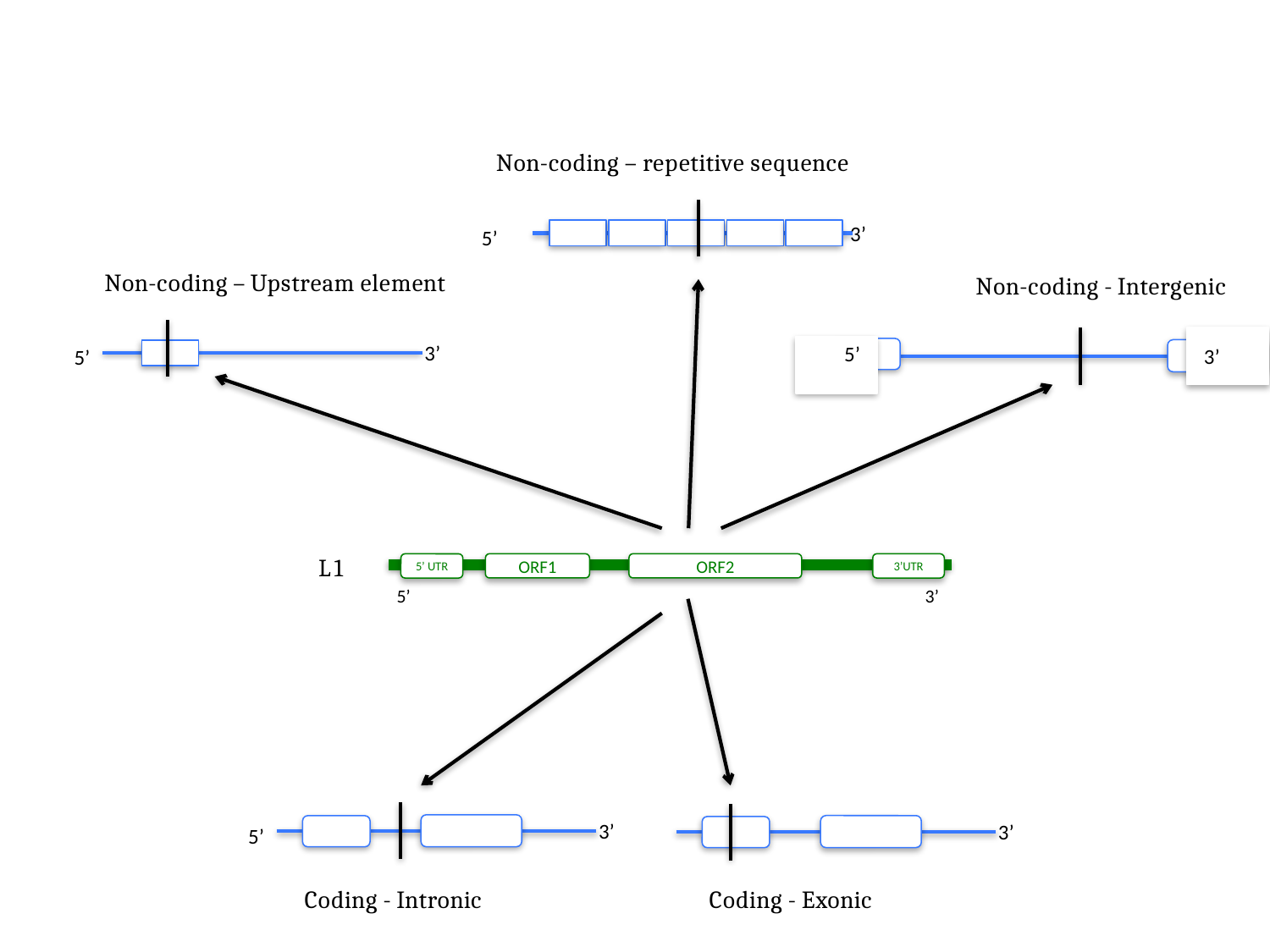

Non-coding – repetitive sequence
3’
5’

Non-coding – Upstream element
Non-coding - Intergenic

3’
5’

3’
5’

L1
ORF1
ORF2
3’UTR
5’ UTR
5’
3’
3’
3’

5’

Coding - Exonic
Coding - Intronic